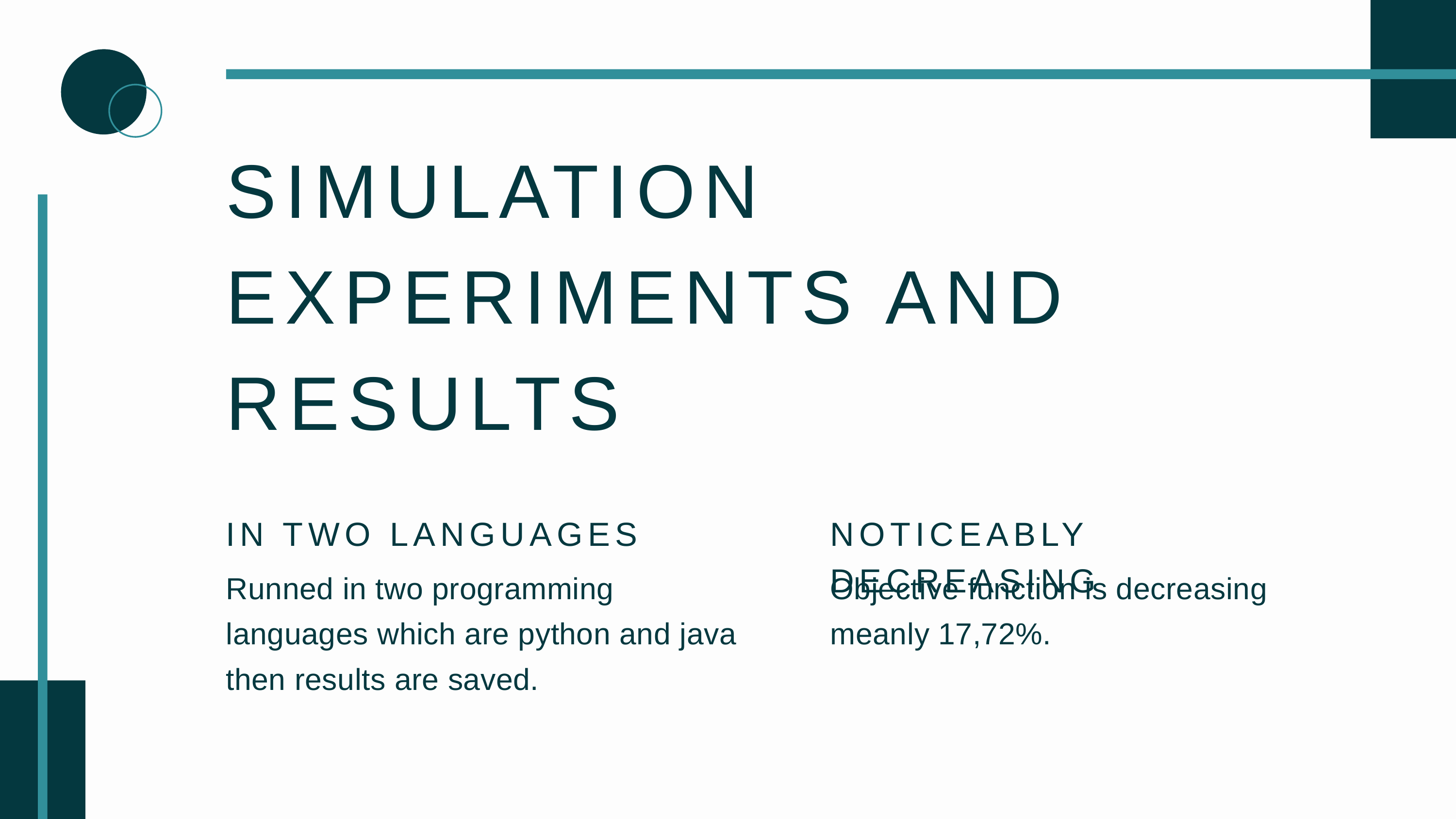

SIMULATION EXPERIMENTS AND RESULTS

IN TWO LANGUAGES
Runned in two programming languages which are python and java then results are saved.
NOTICEABLY DECREASING
Objective function is decreasing meanly 17,72%.